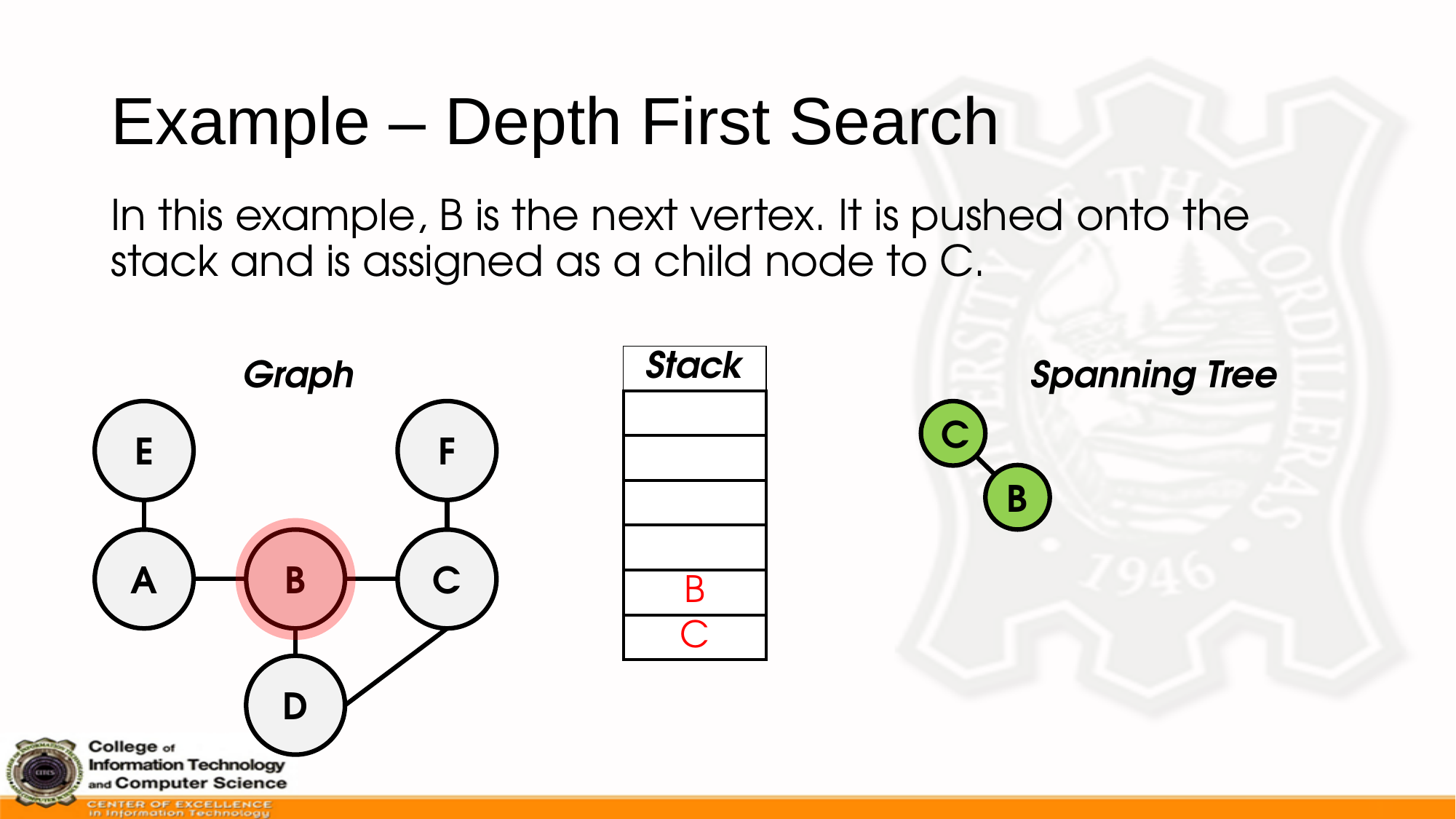

# Example – Depth First Search
In this example, B is the next vertex. It is pushed onto the stack and is assigned as a child node to C.
Graph
| Stack |
| --- |
|  |
|  |
|  |
|  |
| B |
| C |
Spanning Tree
E
F
C
B

A
B
C
D